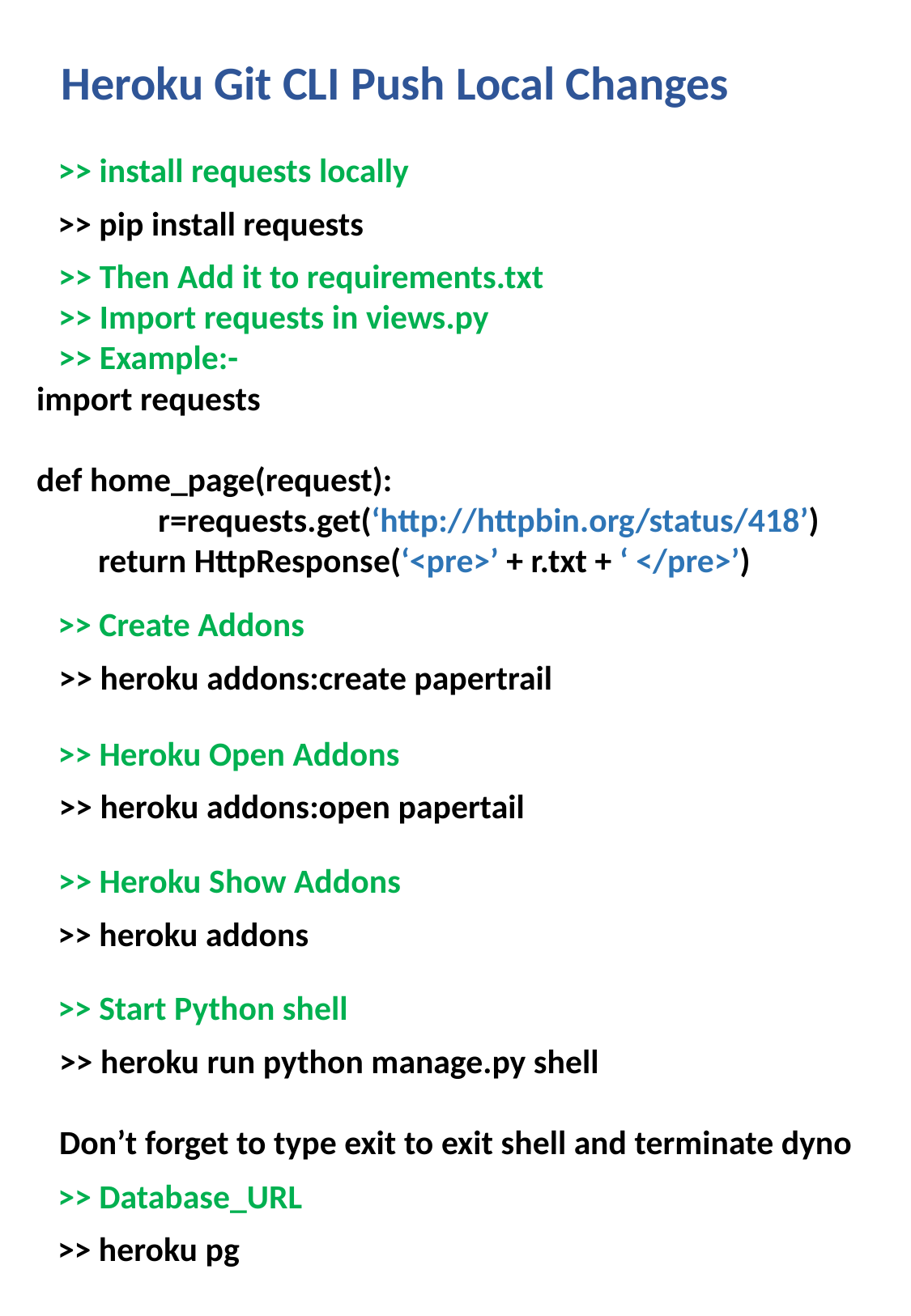

Heroku Git CLI Push Local Changes
>> install requests locally
>> pip install requests
>> Then Add it to requirements.txt
>> Import requests in views.py
>> Example:-
import requests

def home_page(request):
	r=requests.get(‘http://httpbin.org/status/418’)
        return HttpResponse(‘<pre>’ + r.txt + ‘ </pre>’)
>> Create Addons
>> heroku addons:create papertrail
>> Heroku Open Addons
>> heroku addons:open papertail
>> Heroku Show Addons
>> heroku addons
>> Start Python shell
>> heroku run python manage.py shell

Don’t forget to type exit to exit shell and terminate dyno
>> Database_URL
>> heroku pg